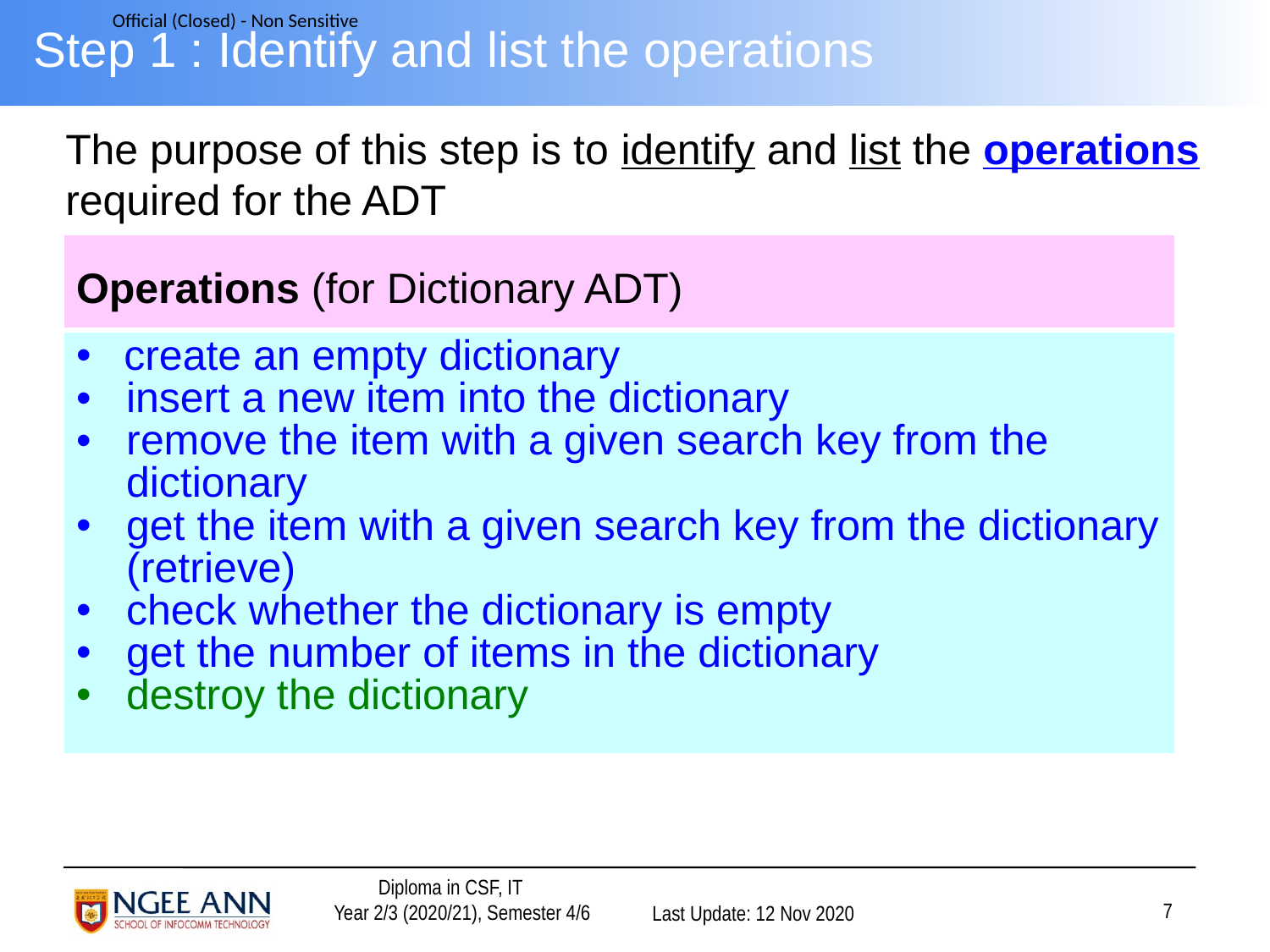

# Step 1 : Identify and list the operations
The purpose of this step is to identify and list the operations required for the ADT
| Operations (for Dictionary ADT) |
| --- |
| create an empty dictionary insert a new item into the dictionary remove the item with a given search key from the dictionary get the item with a given search key from the dictionary (retrieve) check whether the dictionary is empty get the number of items in the dictionary destroy the dictionary |